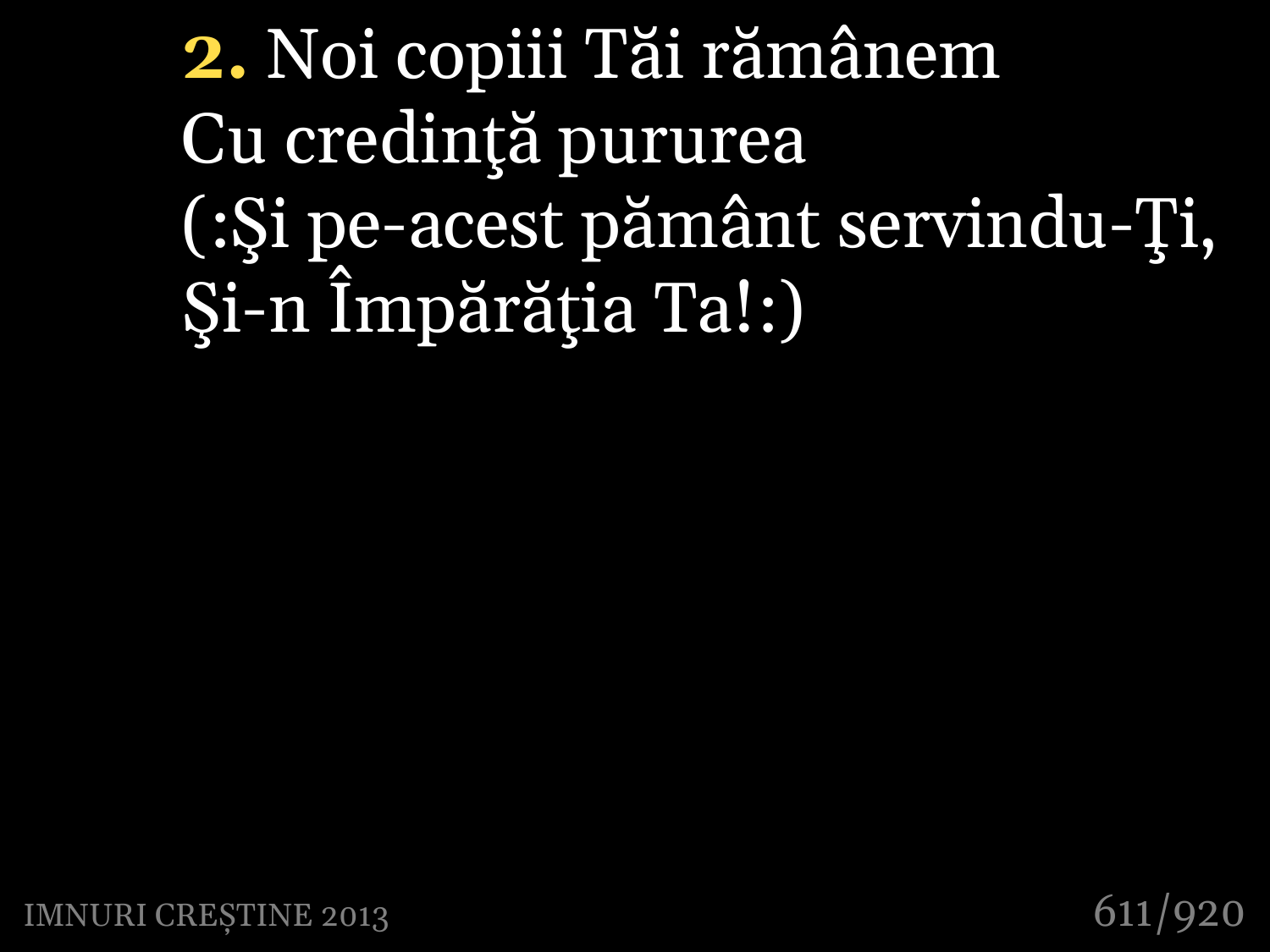

2. Noi copiii Tăi rămânem
Cu credinţă pururea
(:Şi pe-acest pământ servindu-Ţi,
Şi-n Împărăţia Ta!:)
611/920
IMNURI CREȘTINE 2013